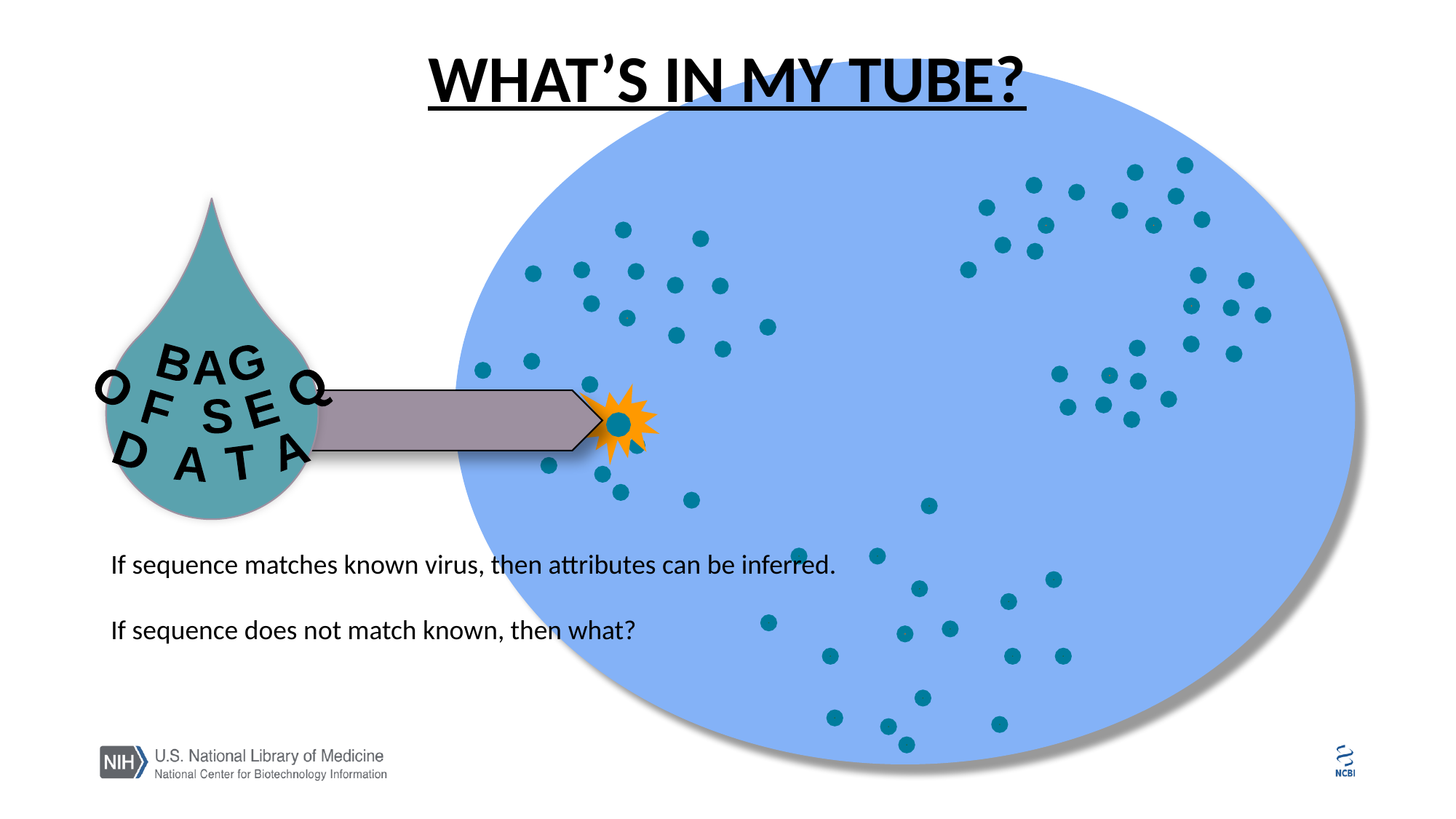

# What’s in My Tube?

BAG
OF SEQ
DATA

If sequence matches known virus, then attributes can be inferred.

If sequence does not match known, then what?